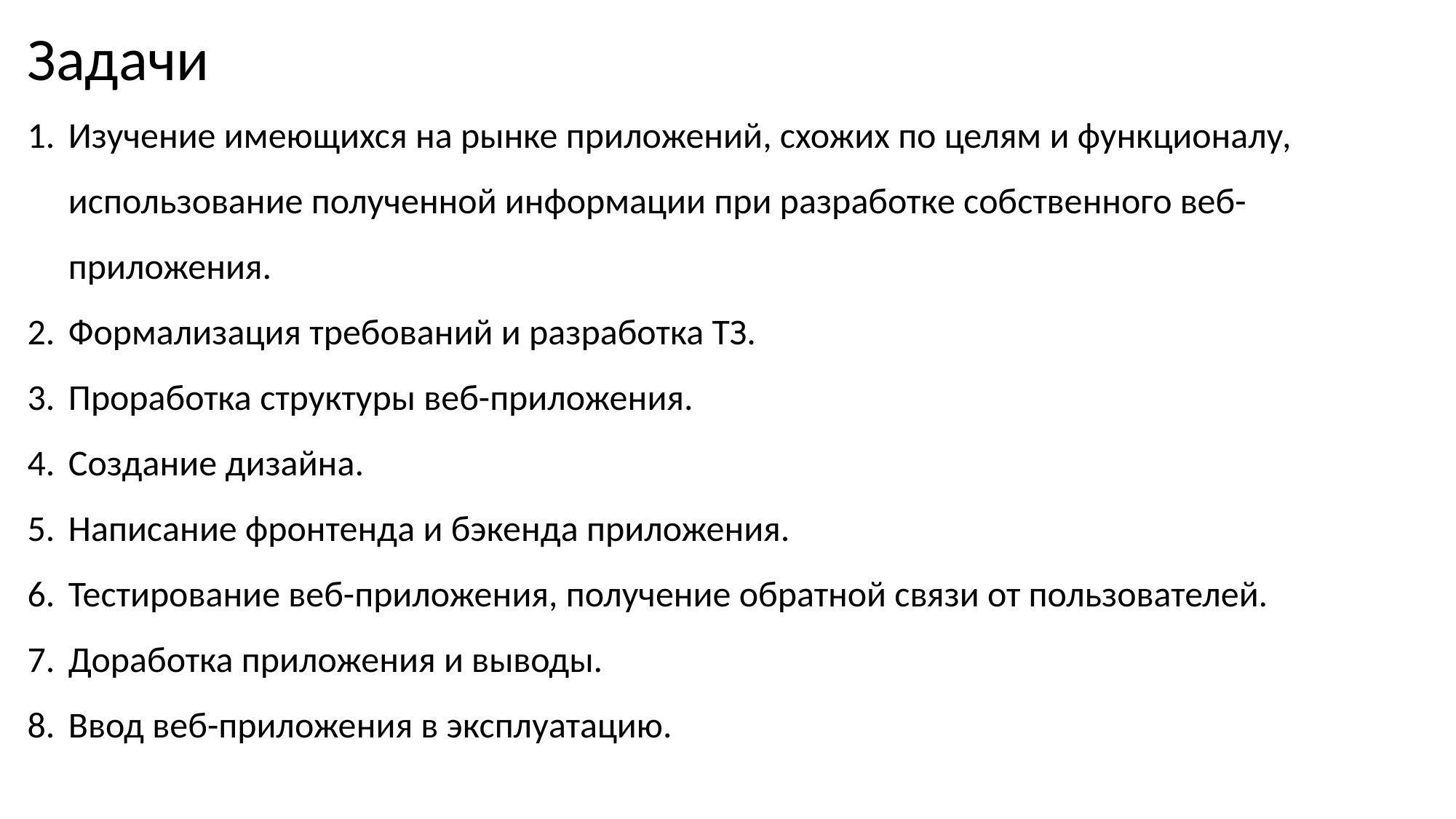

Задачи
Изучение имеющихся на рынке приложений, схожих по целям и функционалу, использование полученной информации при разработке собственного веб-приложения.
Формализация требований и разработка ТЗ.
Проработка структуры веб-приложения.
Создание дизайна.
Написание фронтенда и бэкенда приложения.
Тестирование веб-приложения, получение обратной связи от пользователей.
Доработка приложения и выводы.
Ввод веб-приложения в эксплуатацию.